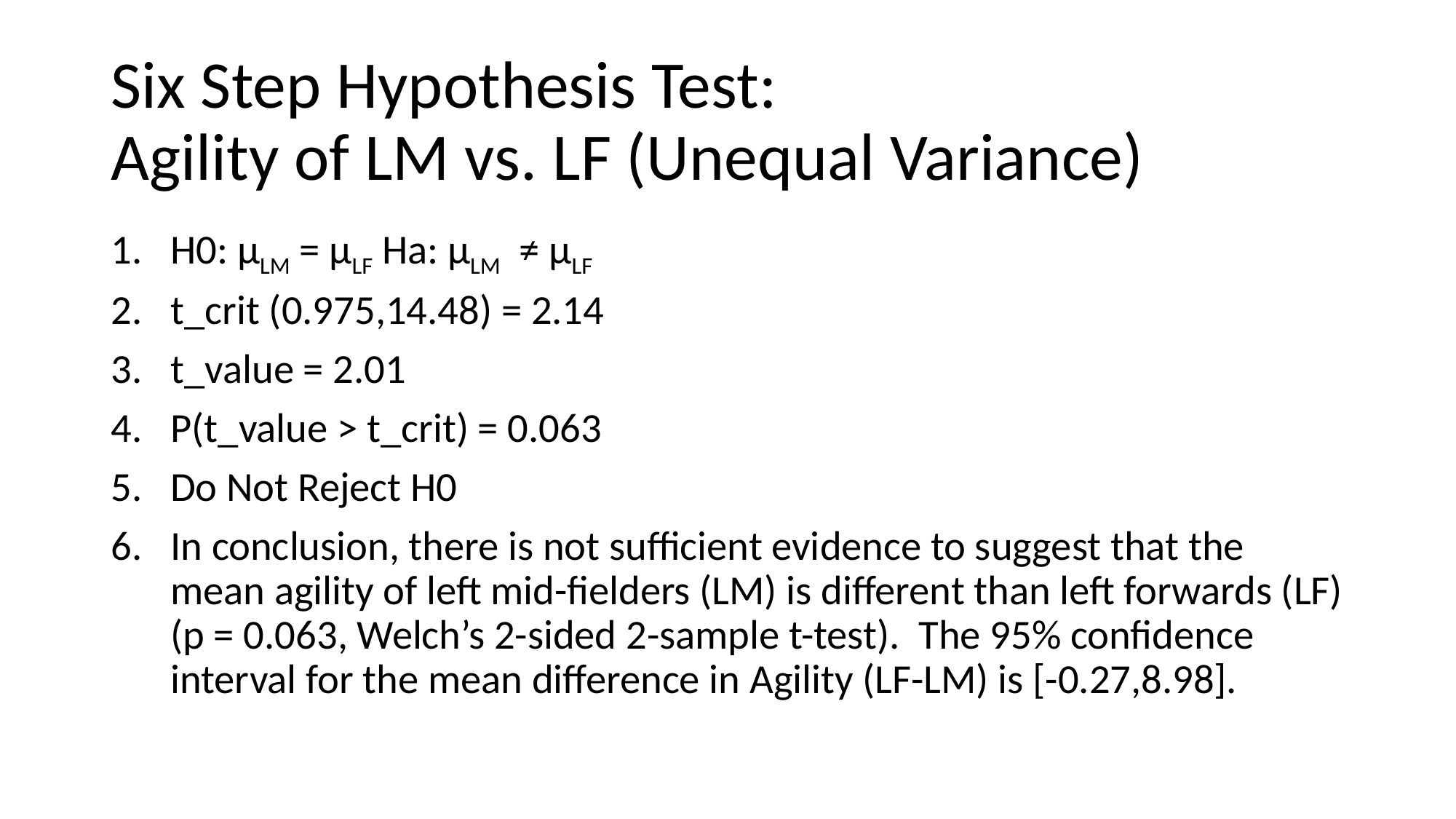

# Six Step Hypothesis Test: Agility of LM vs. LF (Unequal Variance)
H0: µLM = µLF 	Ha: µLM  ≠ µLF
t_crit (0.975,14.48) = 2.14
t_value = 2.01
P(t_value > t_crit) = 0.063
Do Not Reject H0
In conclusion, there is not sufficient evidence to suggest that the mean agility of left mid-fielders (LM) is different than left forwards (LF) (p = 0.063, Welch’s 2-sided 2-sample t-test).  The 95% confidence interval for the mean difference in Agility (LF-LM) is [-0.27,8.98].